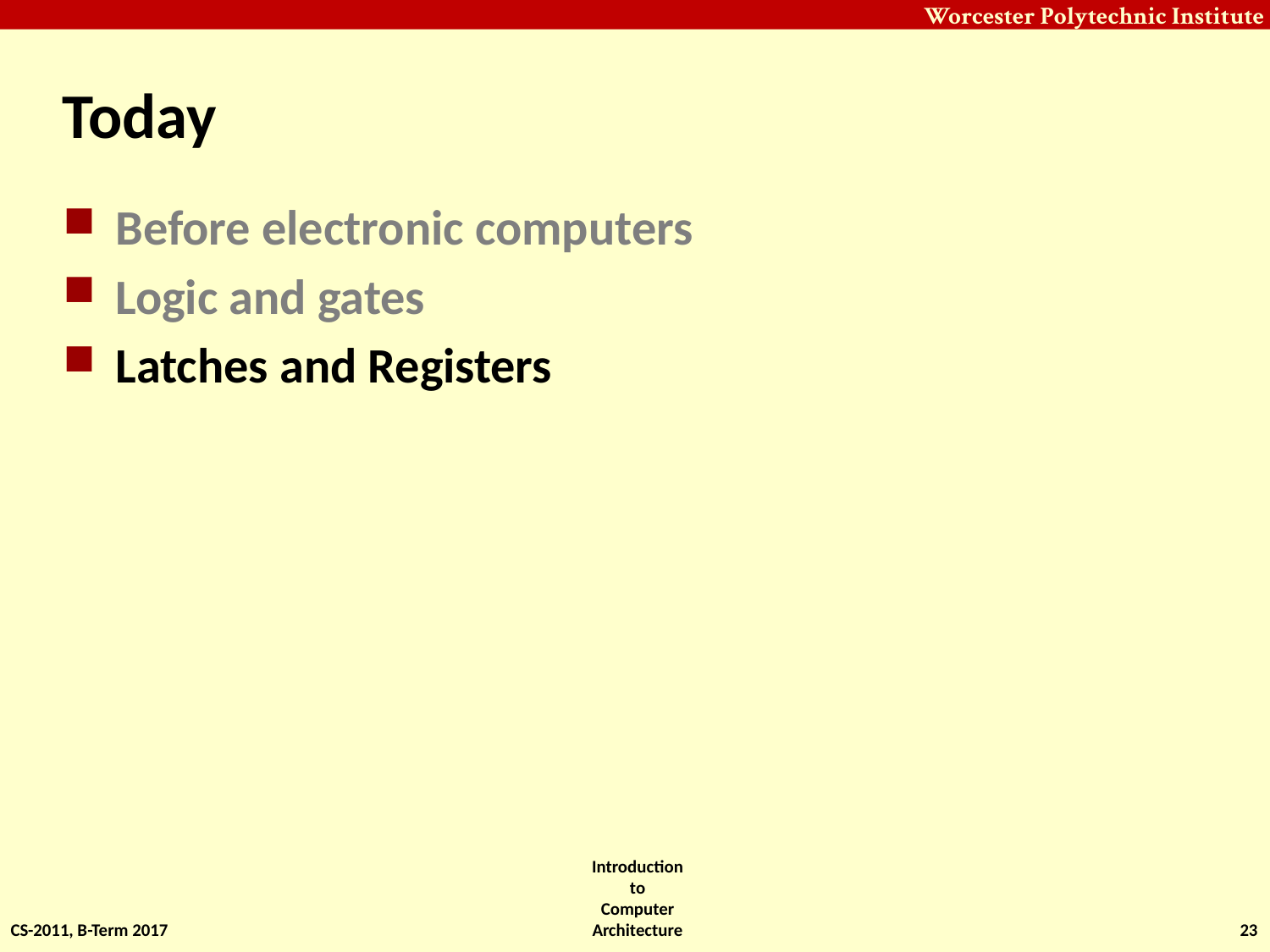

# Today
Before electronic computers
Logic and gates
Latches and Registers
CS-2011, B-Term 2017
Introduction to Computer Architecture
23